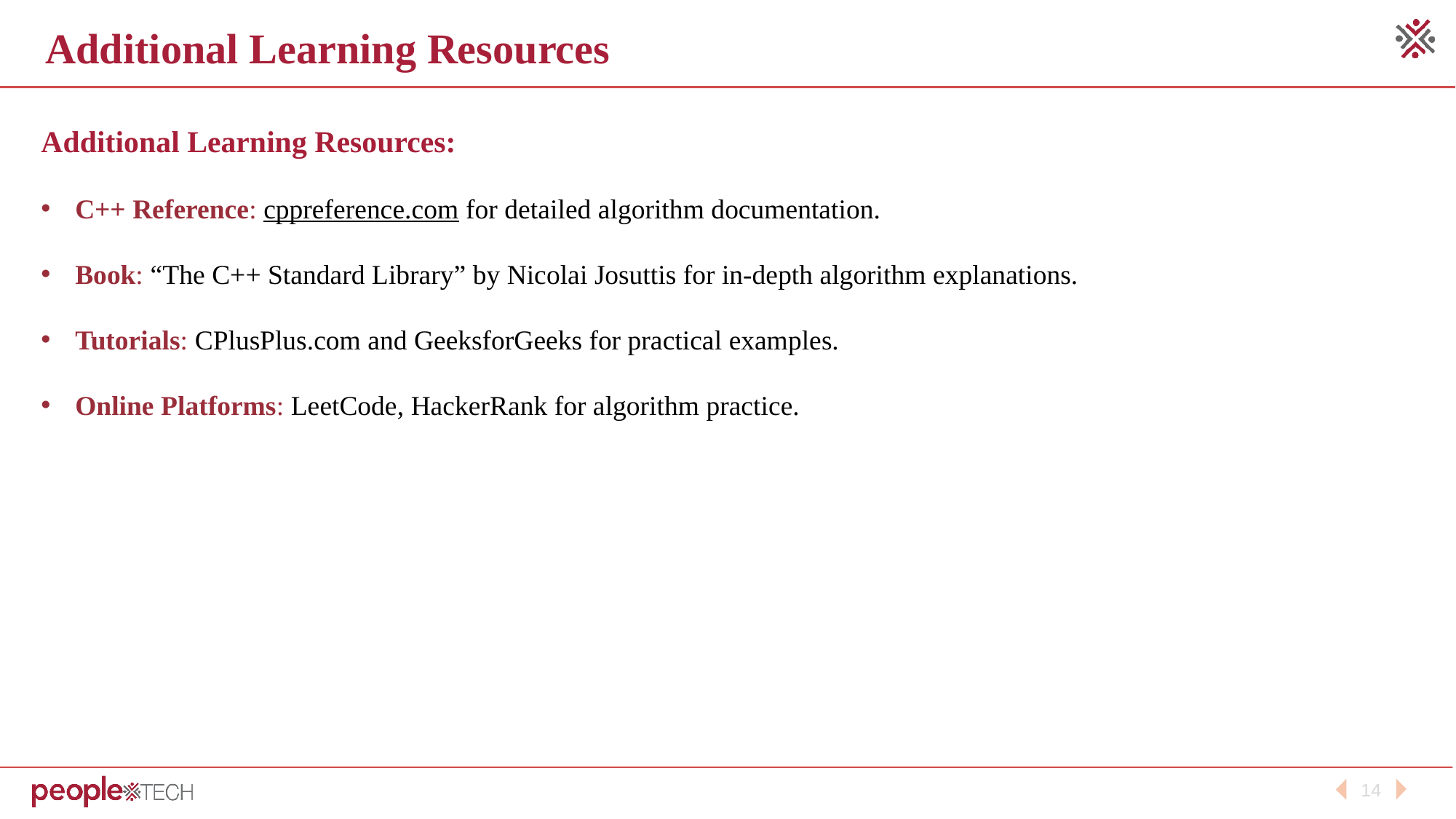

Additional Learning Resources
Additional Learning Resources:

C++ Reference: cppreference.com for detailed algorithm documentation.

Book: “The C++ Standard Library” by Nicolai Josuttis for in-depth algorithm explanations.

Tutorials: CPlusPlus.com and GeeksforGeeks for practical examples.

Online Platforms: LeetCode, HackerRank for algorithm practice.